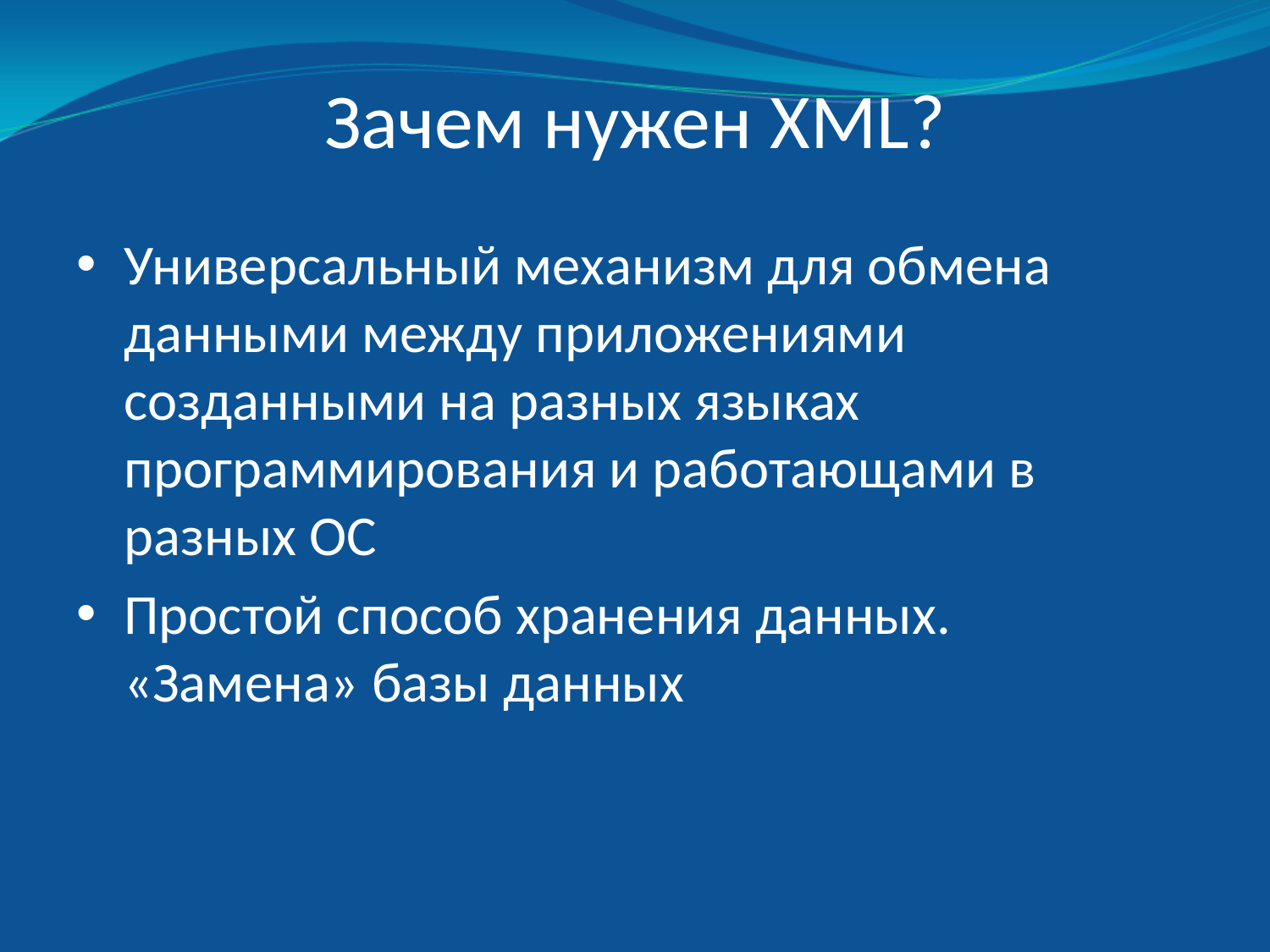

# Зачем нужен XML?
Универсальный механизм для обмена данными между приложениями созданными на разных языках программирования и работающами в разных ОС
Простой способ хранения данных. «Замена» базы данных